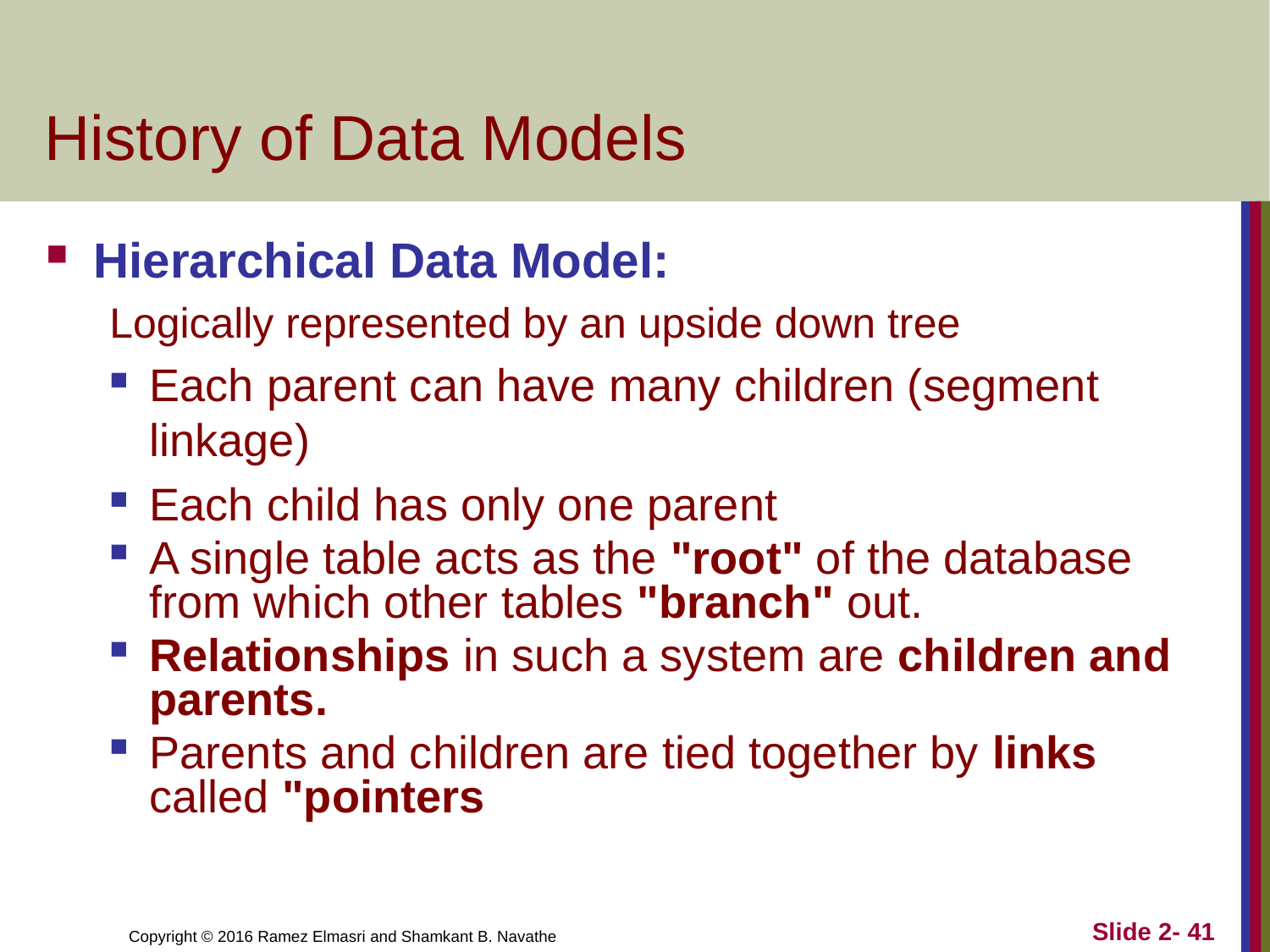

# History of Data Models
Hierarchical Data Model:
Logically represented by an upside down tree
Each parent can have many children (segment linkage)
Each child has only one parent
A single table acts as the "root" of the database from which other tables "branch" out.
Relationships in such a system are children and parents.
Parents and children are tied together by links called "pointers

Slide 2- 41